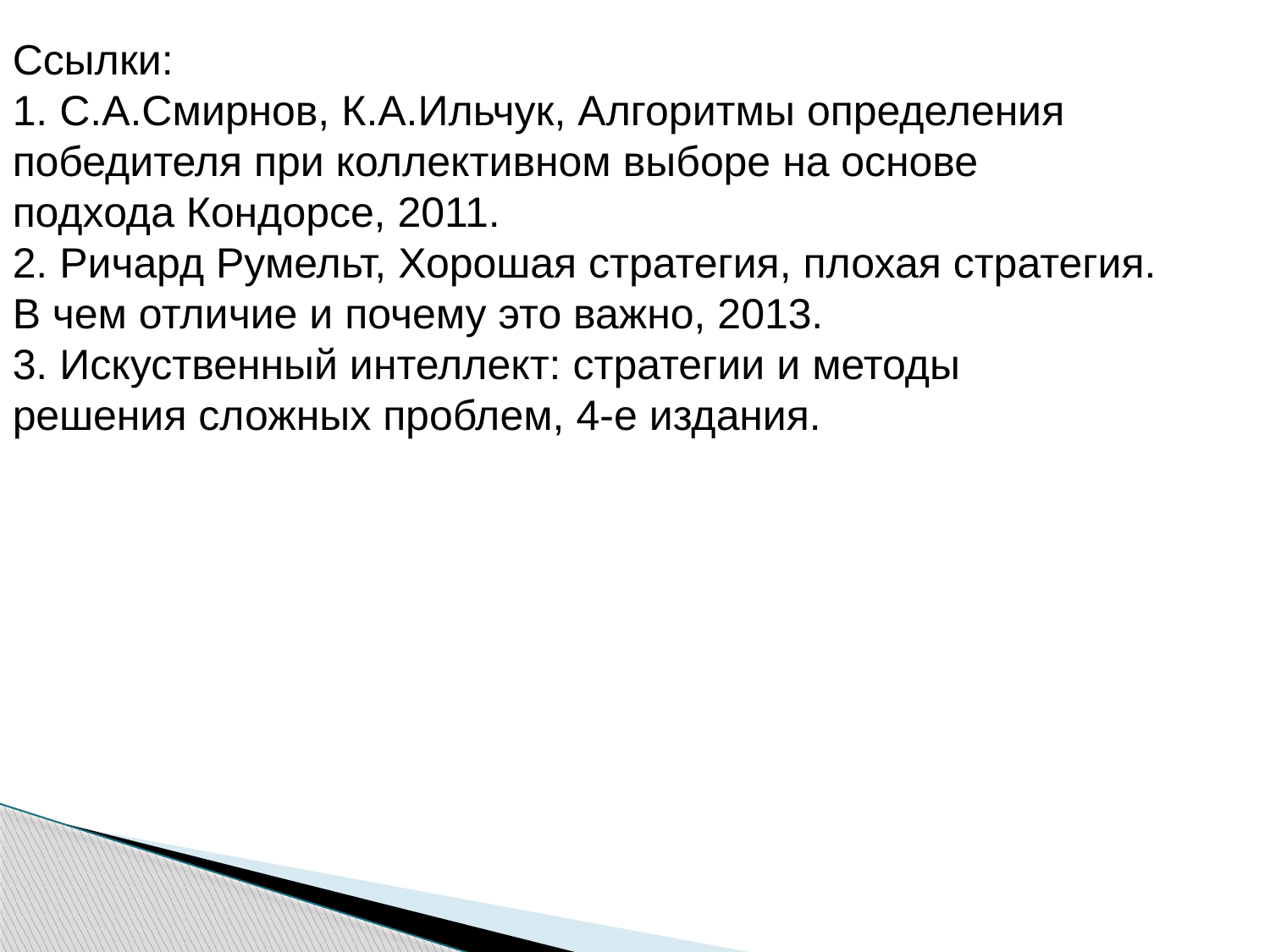

Ссылки:
1. С.А.Смирнов, К.А.Ильчук, Алгоритмы определения
победителя при коллективном выборе на основе
подхода Кондорсе, 2011.
2. Ричард Румельт, Хорошая стратегия, плохая стратегия.
В чем отличие и почему это важно, 2013.
3. Искуственный интеллект: стратегии и методы
решения сложных проблем, 4-е издания.